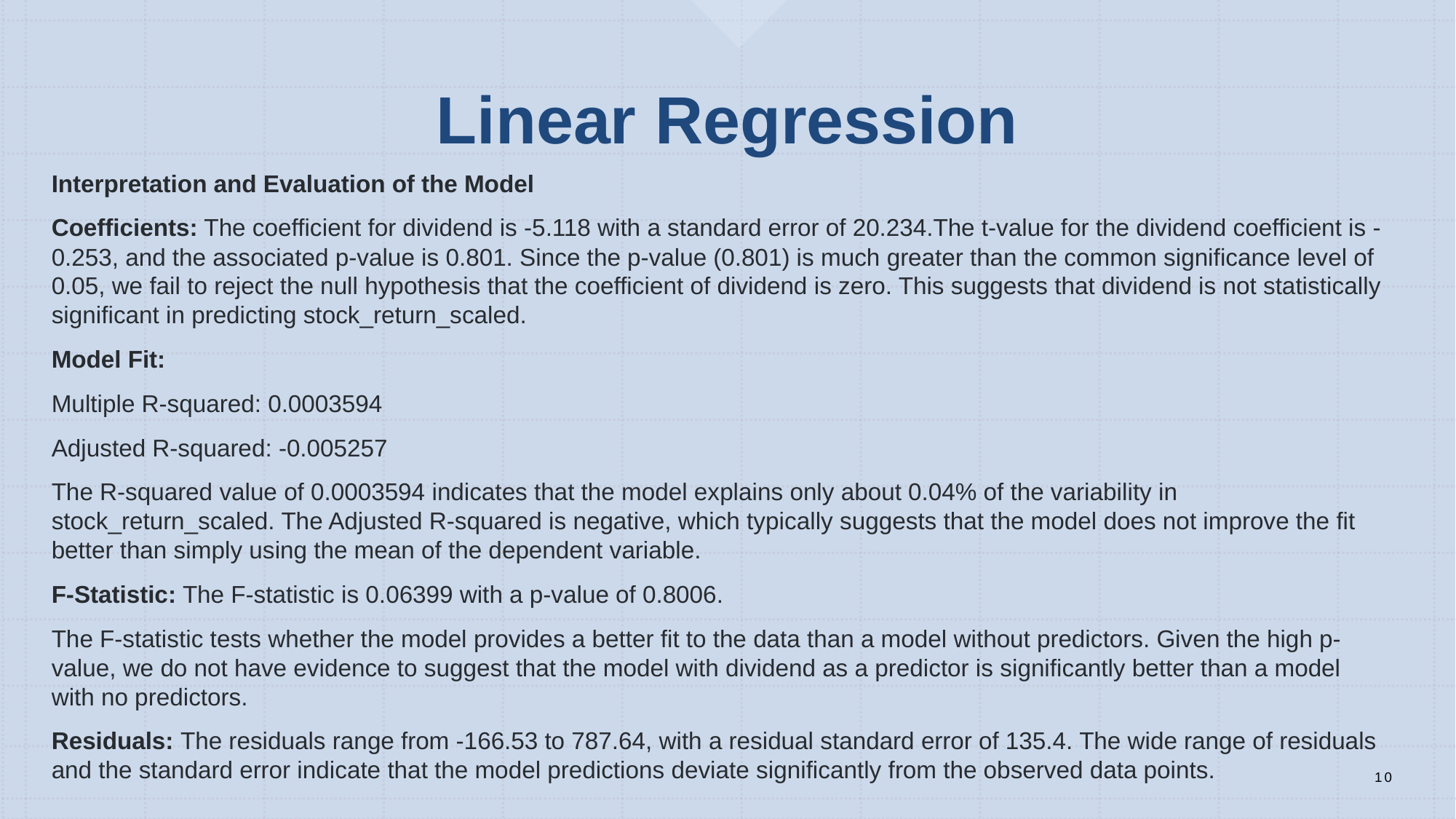

# Linear Regression
Interpretation and Evaluation of the Model
Coefficients: The coefficient for dividend is -5.118 with a standard error of 20.234.The t-value for the dividend coefficient is -0.253, and the associated p-value is 0.801. Since the p-value (0.801) is much greater than the common significance level of 0.05, we fail to reject the null hypothesis that the coefficient of dividend is zero. This suggests that dividend is not statistically significant in predicting stock_return_scaled.
Model Fit:
Multiple R-squared: 0.0003594
Adjusted R-squared: -0.005257
The R-squared value of 0.0003594 indicates that the model explains only about 0.04% of the variability in stock_return_scaled. The Adjusted R-squared is negative, which typically suggests that the model does not improve the fit better than simply using the mean of the dependent variable.
F-Statistic: The F-statistic is 0.06399 with a p-value of 0.8006.
The F-statistic tests whether the model provides a better fit to the data than a model without predictors. Given the high p-value, we do not have evidence to suggest that the model with dividend as a predictor is significantly better than a model with no predictors.
Residuals: The residuals range from -166.53 to 787.64, with a residual standard error of 135.4. The wide range of residuals and the standard error indicate that the model predictions deviate significantly from the observed data points.
10